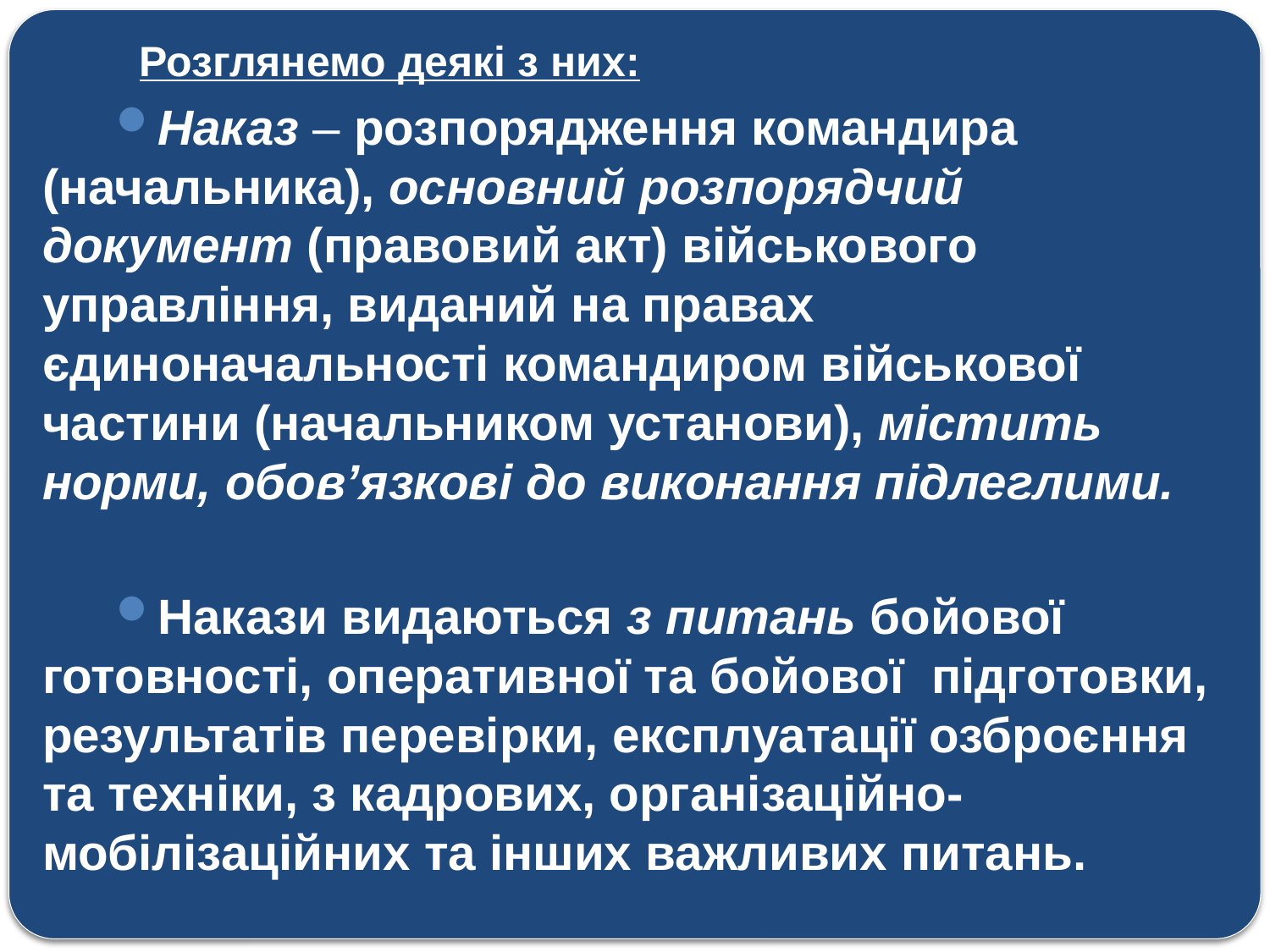

# Розглянемо деякі з них:
Наказ – розпорядження командира (начальника), основний розпорядчий документ (правовий акт) військового управління, виданий на правах єдиноначальності командиром військової частини (начальником установи), містить норми, обов’язкові до виконання підлеглими.

Накази видаються з питань бойової готовності, оперативної та бойової  підготовки, результатів перевірки, експлуатації озброєння та техніки, з кадрових, організаційно-мобілізаційних та інших важливих питань.